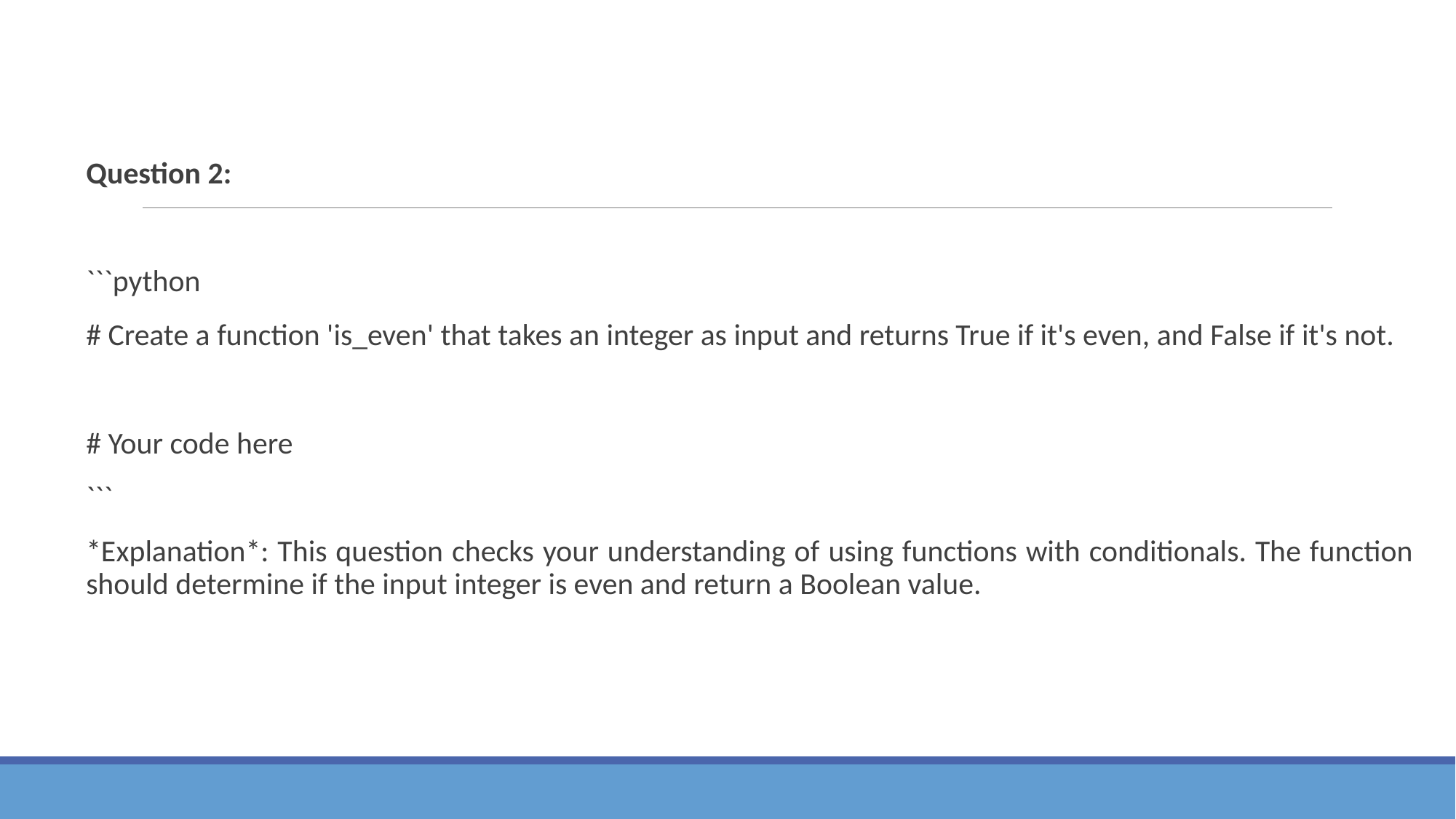

Question 2:

```python
# Create a function 'is_even' that takes an integer as input and returns True if it's even, and False if it's not.

# Your code here
```
*Explanation*: This question checks your understanding of using functions with conditionals. The function should determine if the input integer is even and return a Boolean value.